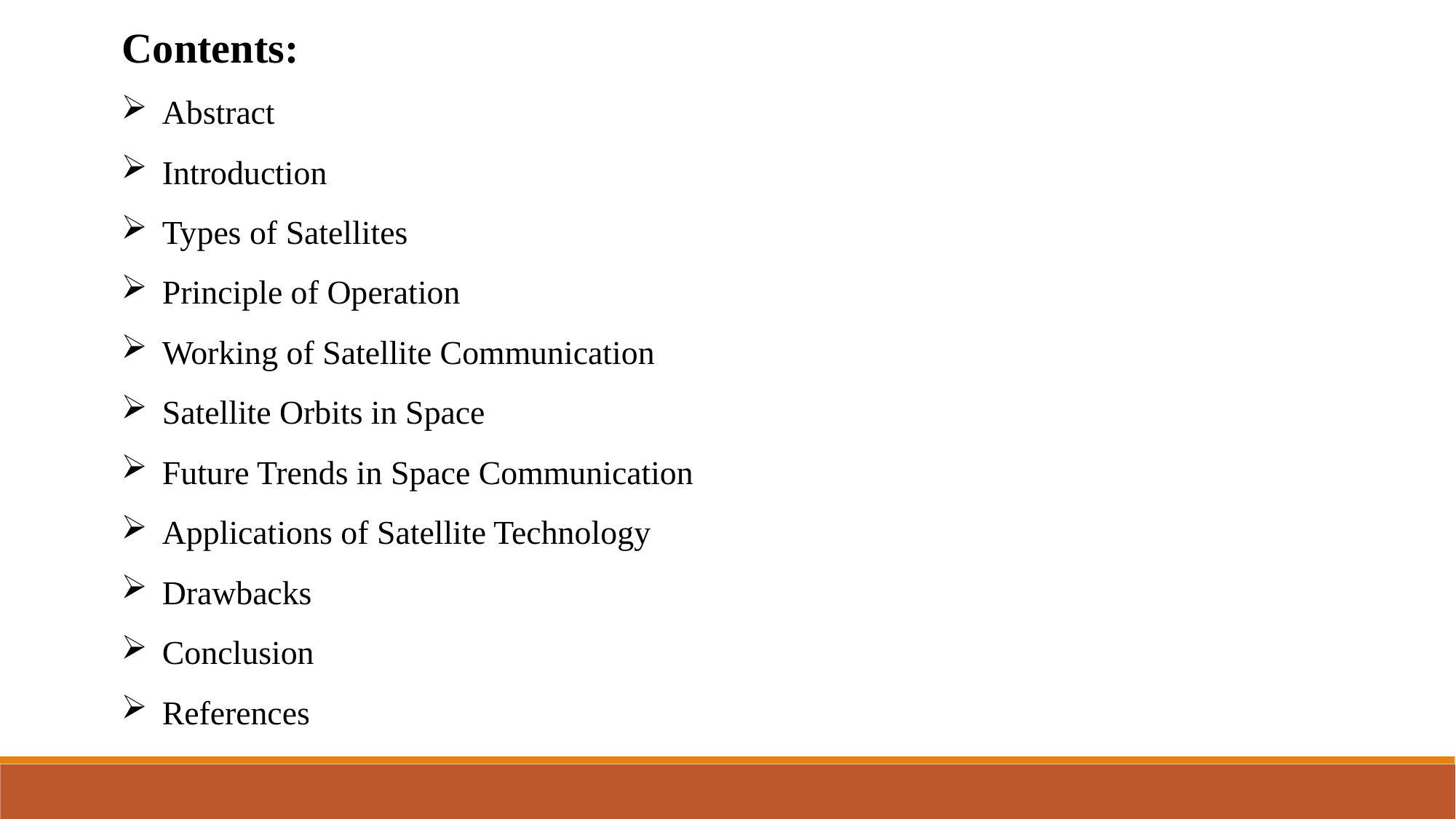

Contents:

Abstract
Introduction
Types of Satellites
Principle of Operation
Working of Satellite Communication
Satellite Orbits in Space
Future Trends in Space Communication
Applications of Satellite Technology
Drawbacks
Conclusion
References